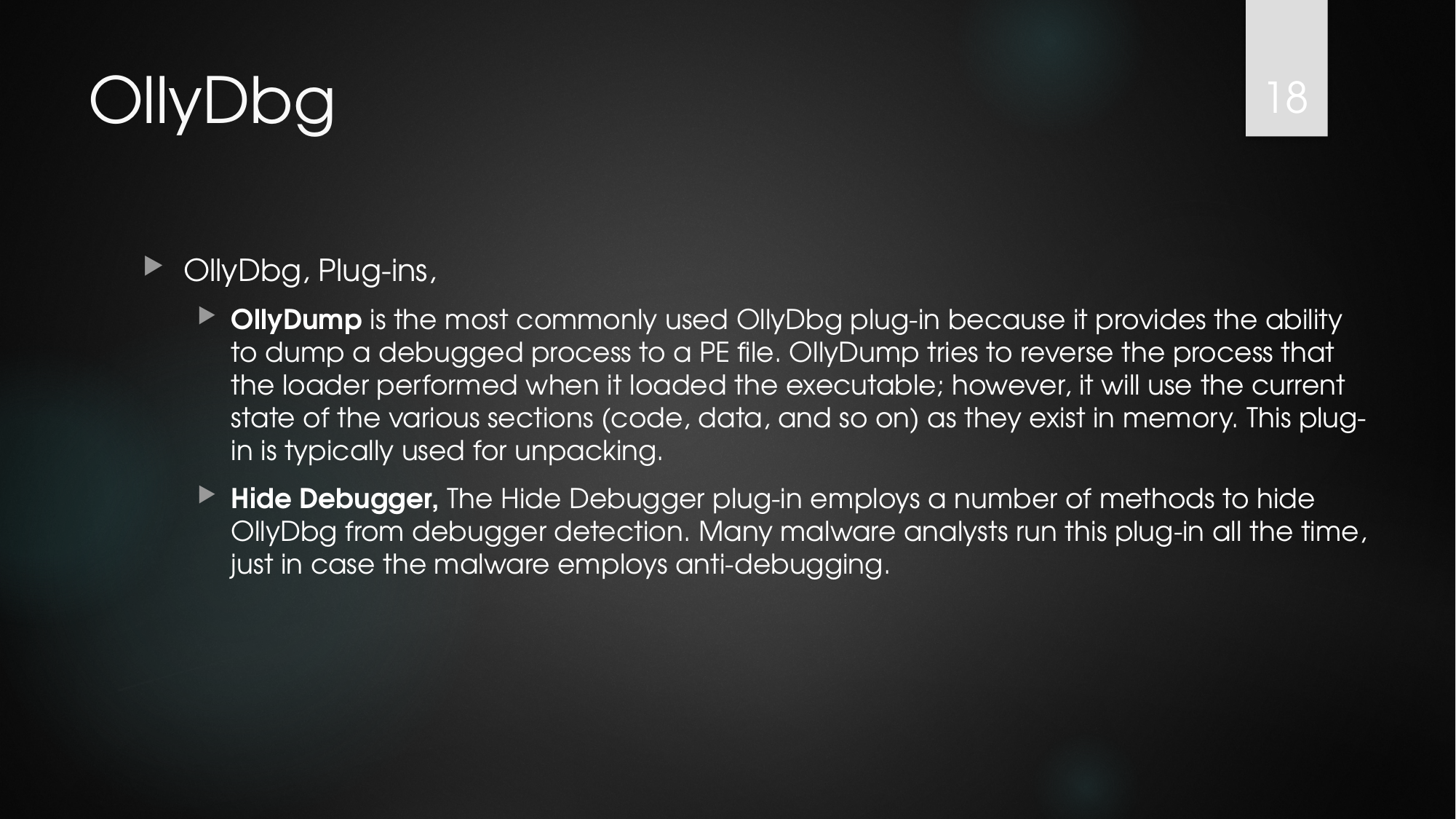

18
# OllyDbg
OllyDbg, Plug-ins,
OllyDump is the most commonly used OllyDbg plug-in because it provides the ability to dump a debugged process to a PE file. OllyDump tries to reverse the process that the loader performed when it loaded the executable; however, it will use the current state of the various sections (code, data, and so on) as they exist in memory. This plug-in is typically used for unpacking.
Hide Debugger, The Hide Debugger plug-in employs a number of methods to hide OllyDbg from debugger detection. Many malware analysts run this plug-in all the time, just in case the malware employs anti-debugging.